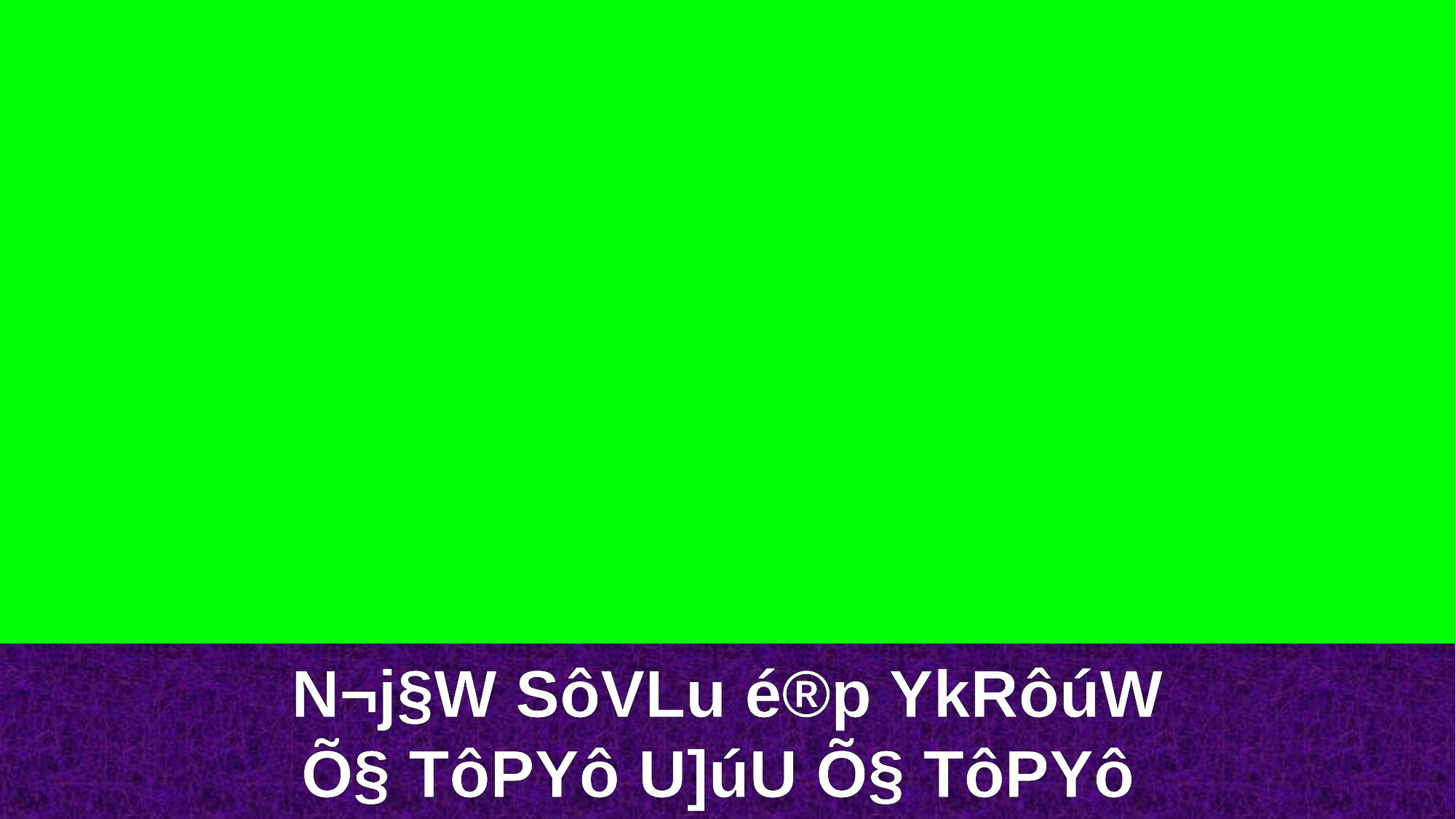

N¬j§W SôVLu é®p YkRôúW
Õ§ TôPYô U]úU Õ§ TôPYô